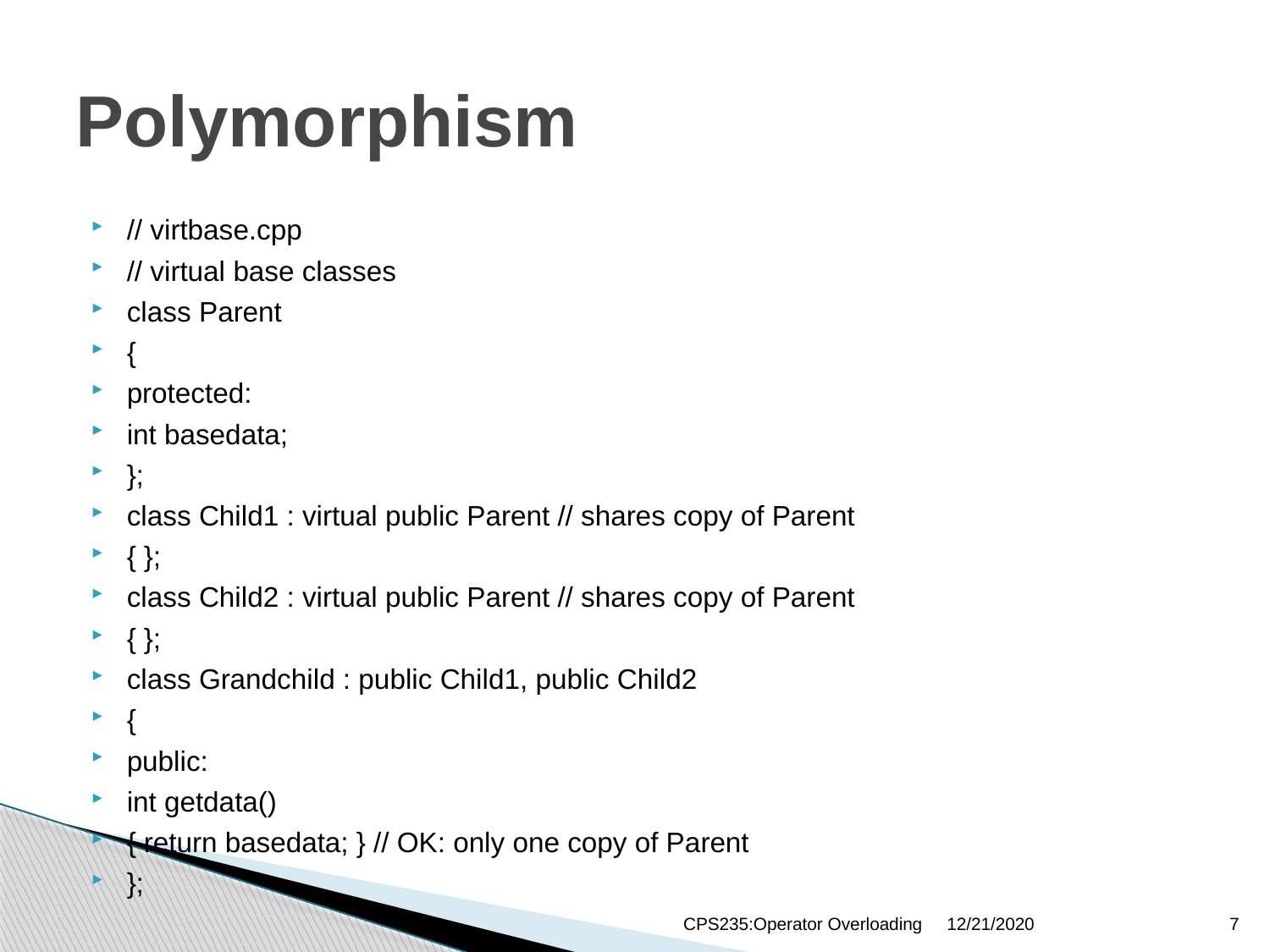

# Polymorphism
// virtbase.cpp
// virtual base classes
class Parent
{
protected:
int basedata;
};
class Child1 : virtual public Parent // shares copy of Parent
{ };
class Child2 : virtual public Parent // shares copy of Parent
{ };
class Grandchild : public Child1, public Child2
{
public:
int getdata()
{ return basedata; } // OK: only one copy of Parent
};

CPS235:Operator Overloading
12/21/2020
7